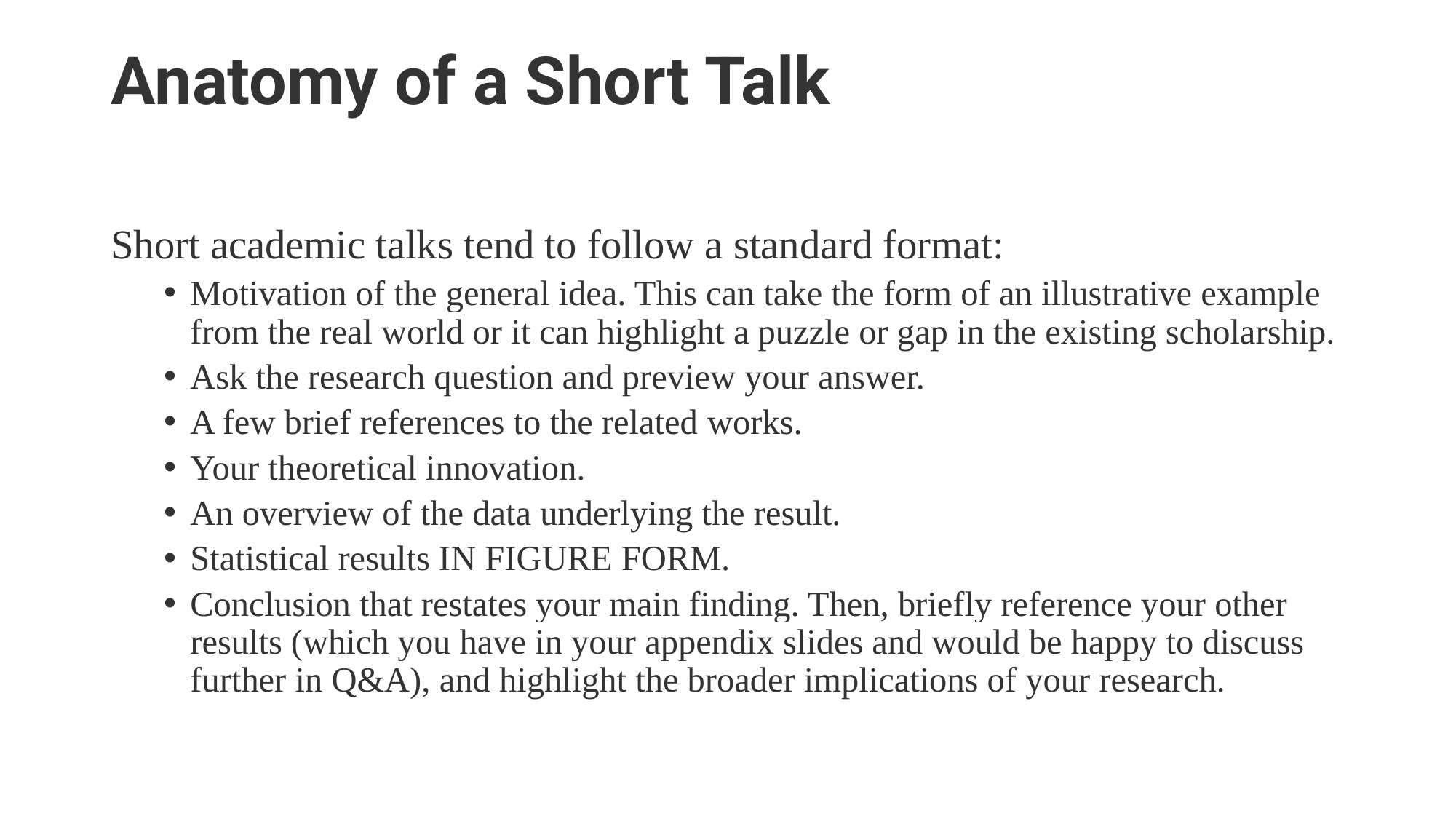

# Anatomy of a Short Talk
Short academic talks tend to follow a standard format:
Motivation of the general idea. This can take the form of an illustrative example from the real world or it can highlight a puzzle or gap in the existing scholarship.
Ask the research question and preview your answer.
A few brief references to the related works.
Your theoretical innovation.
An overview of the data underlying the result.
Statistical results IN FIGURE FORM.
Conclusion that restates your main finding. Then, briefly reference your other results (which you have in your appendix slides and would be happy to discuss further in Q&A), and highlight the broader implications of your research.